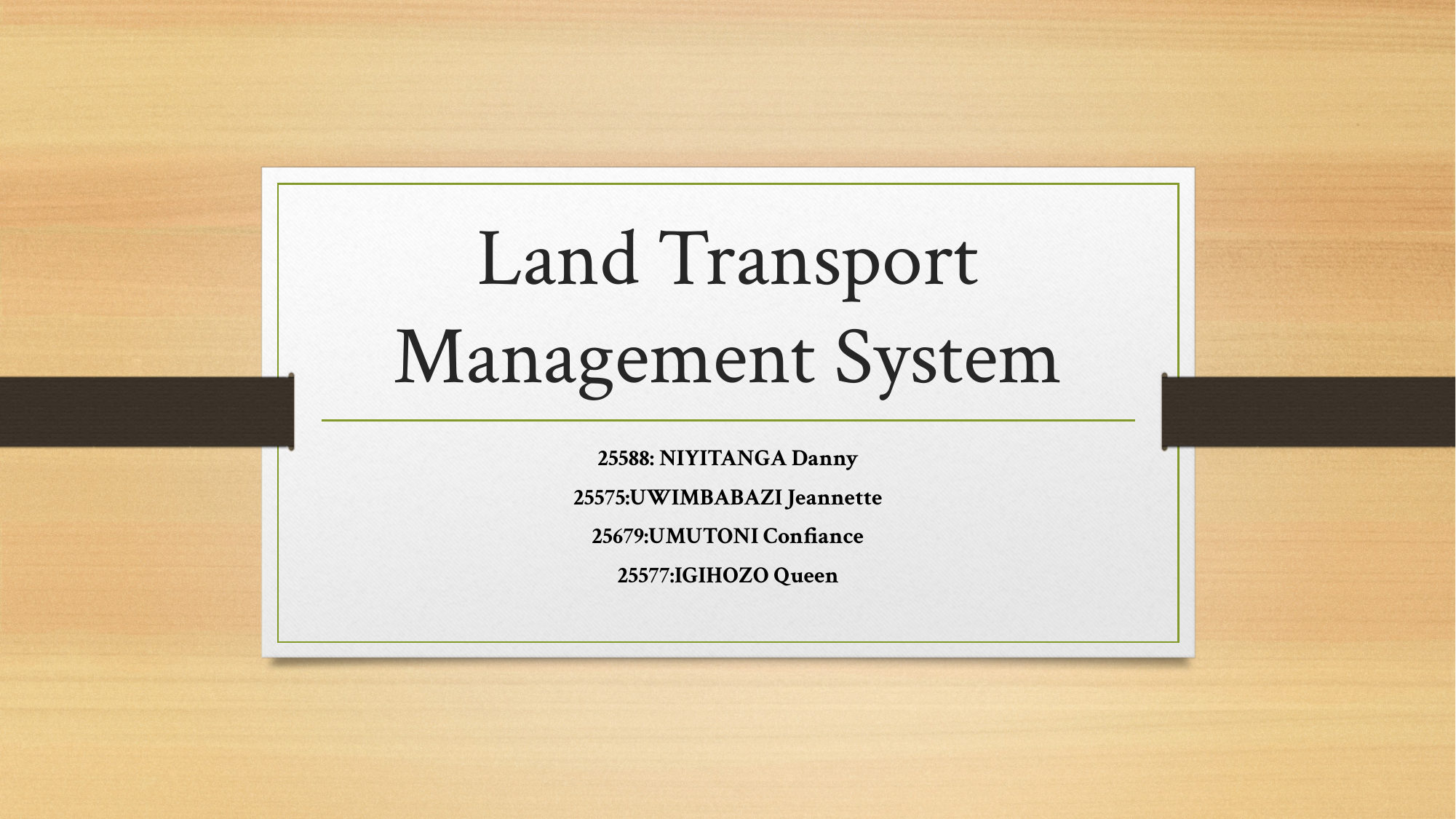

# Land Transport Management System
25588: NIYITANGA Danny
25575:UWIMBABAZI Jeannette
25679:UMUTONI Confiance
25577:IGIHOZO Queen